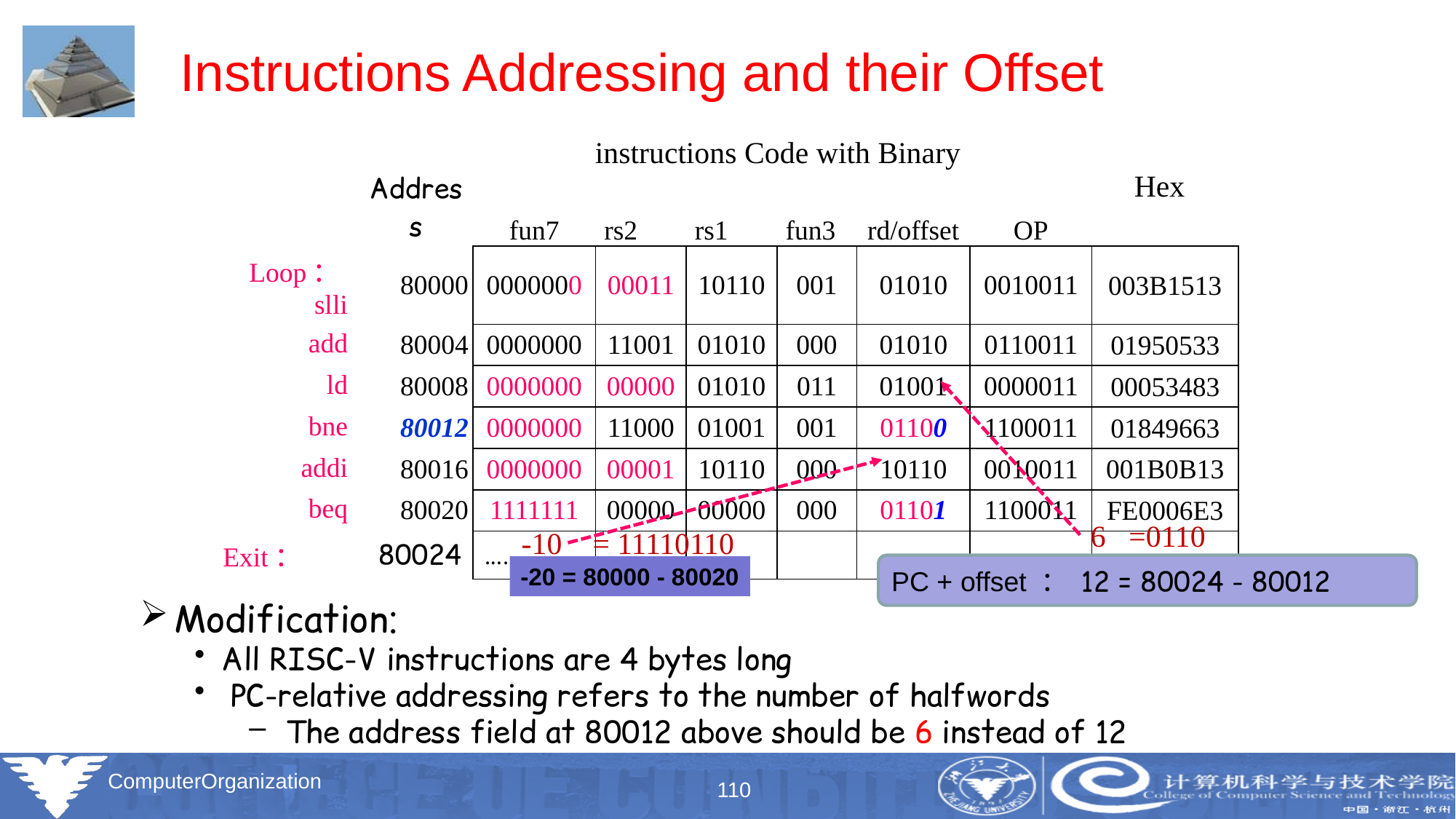

# Instructions Addressing and their Offset
|  |  | instructions Code with Binary |  |  |  |  |  | Hex |
| --- | --- | --- | --- | --- | --- | --- | --- | --- |
|  | Address | fun7 | rs2 | rs1 | fun3 | rd/offset | OP |  |
| Loop：slli | 80000 | 0000000 | 00011 | 10110 | 001 | 01010 | 0010011 | 003B1513 |
| add | 80004 | 0000000 | 11001 | 01010 | 000 | 01010 | 0110011 | 01950533 |
| ld | 80008 | 0000000 | 00000 | 01010 | 011 | 01001 | 0000011 | 00053483 |
| bne | 80012 | 0000000 | 11000 | 01001 | 001 | 01100 | 1100011 | 01849663 |
| addi | 80016 | 0000000 | 00001 | 10110 | 000 | 10110 | 0010011 | 001B0B13 |
| beq | 80020 | 1111111 | 00000 | 00000 | 000 | 01101 | 1100011 | FE0006E3 |
| Exit： | 80024 | …… |  |  |  |  |  |  |

Modification:
All RISC-V instructions are 4 bytes long
 PC-relative addressing refers to the number of halfwords
 The address field at 80012 above should be 6 instead of 12
6   =0110
-10    = 11110110
PC + offset ： 12 = 80024 - 80012
-20 = 80000 - 80020